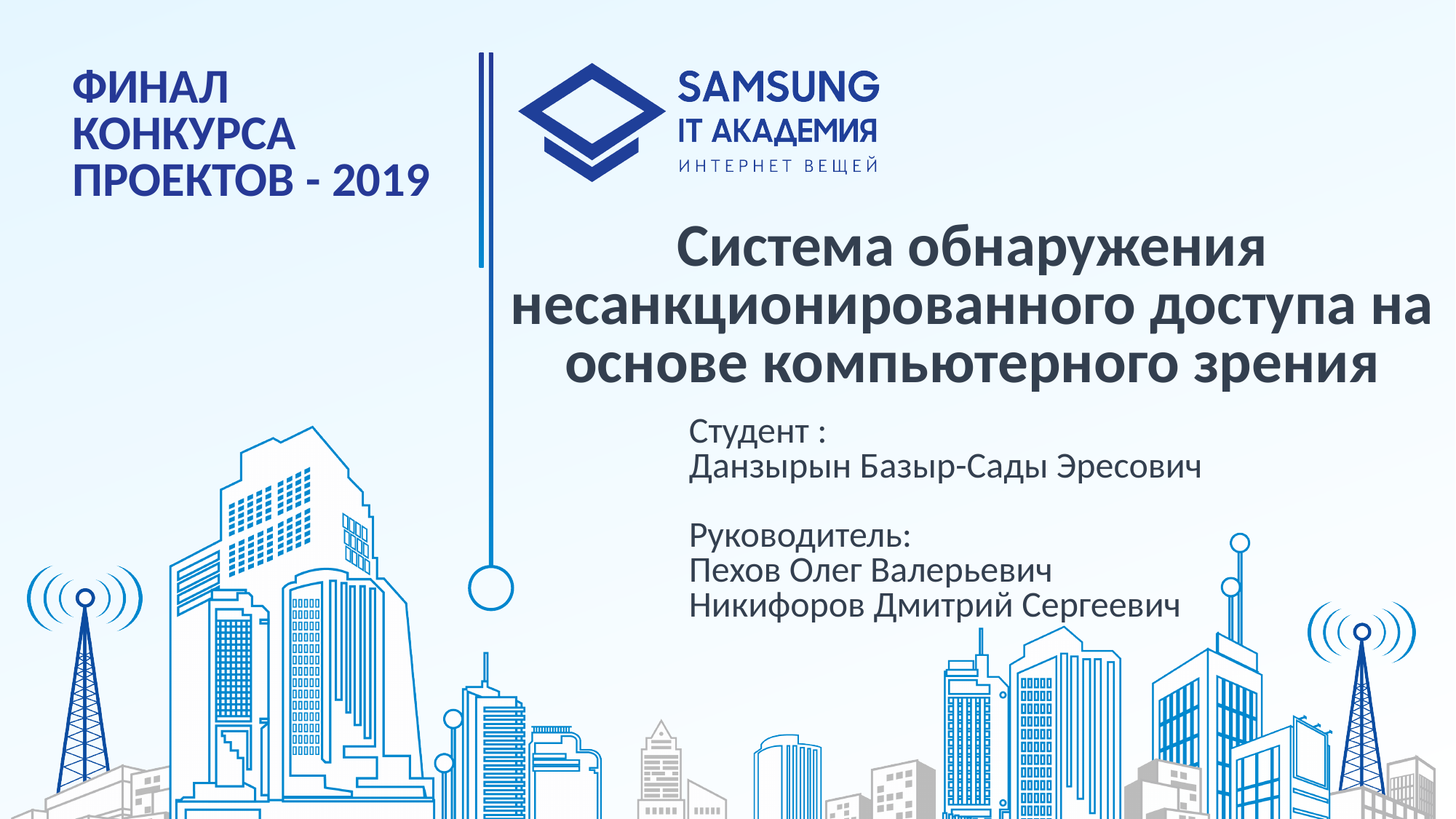

ФИНАЛ КОНКУРСА ПРОЕКТОВ - 2019
# Система обнаружения несанкционированного доступа на основе компьютерного зрения
Студент :
Данзырын Базыр-Сады Эресович

Руководитель:
Пехов Олег Валерьевич
Никифоров Дмитрий Сергеевич